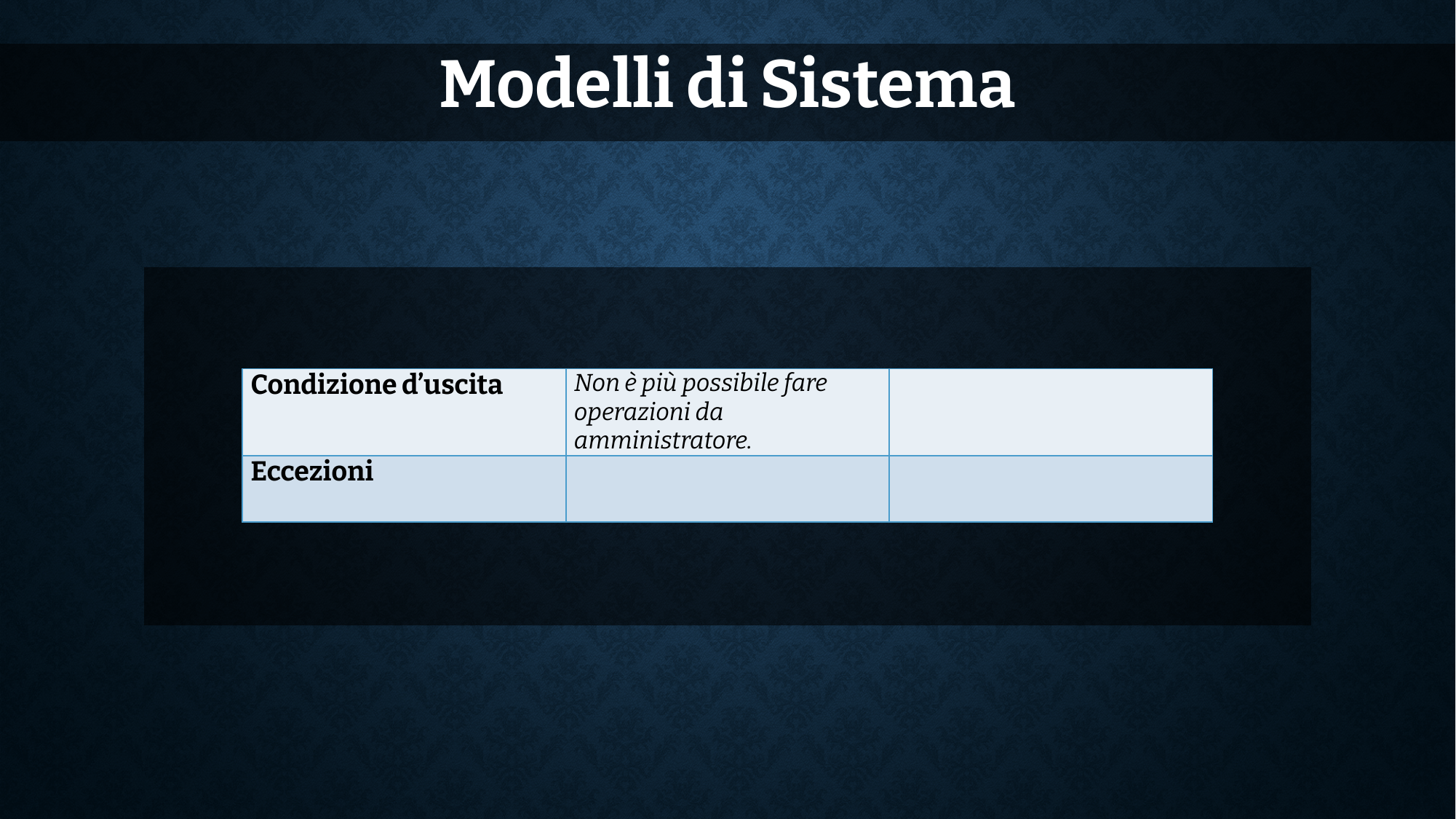

Modelli di Sistema

| Condizione d’uscita | Non è più possibile fare operazioni da amministratore. |  |
| --- | --- | --- |
| Eccezioni |  |  |